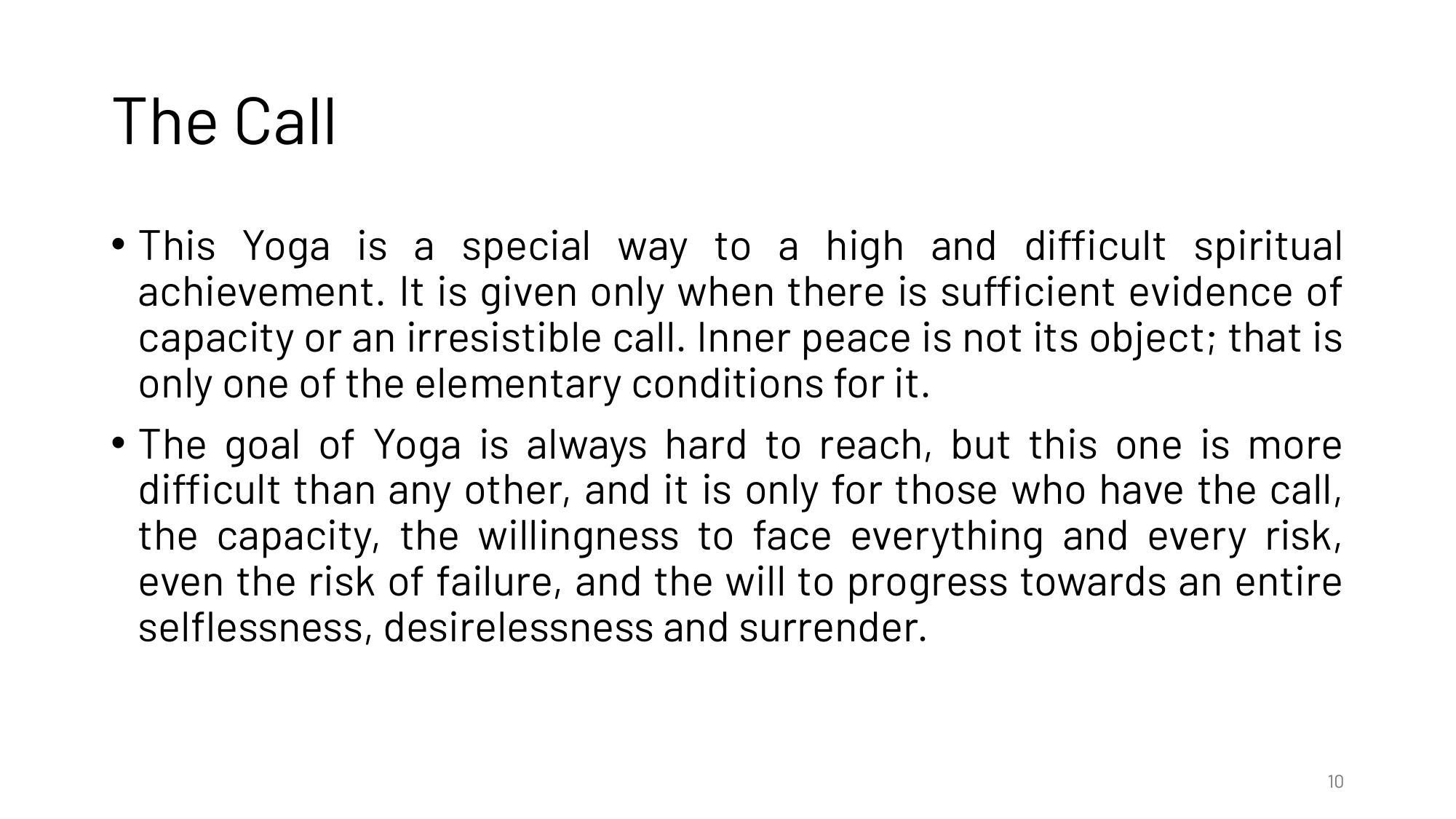

# The Call
This Yoga is a special way to a high and difficult spiritual achievement. It is given only when there is sufficient evidence of capacity or an irresistible call. Inner peace is not its object; that is only one of the elementary conditions for it.
The goal of Yoga is always hard to reach, but this one is more difficult than any other, and it is only for those who have the call, the capacity, the willingness to face everything and every risk, even the risk of failure, and the will to progress towards an entire selflessness, desirelessness and surrender.
10